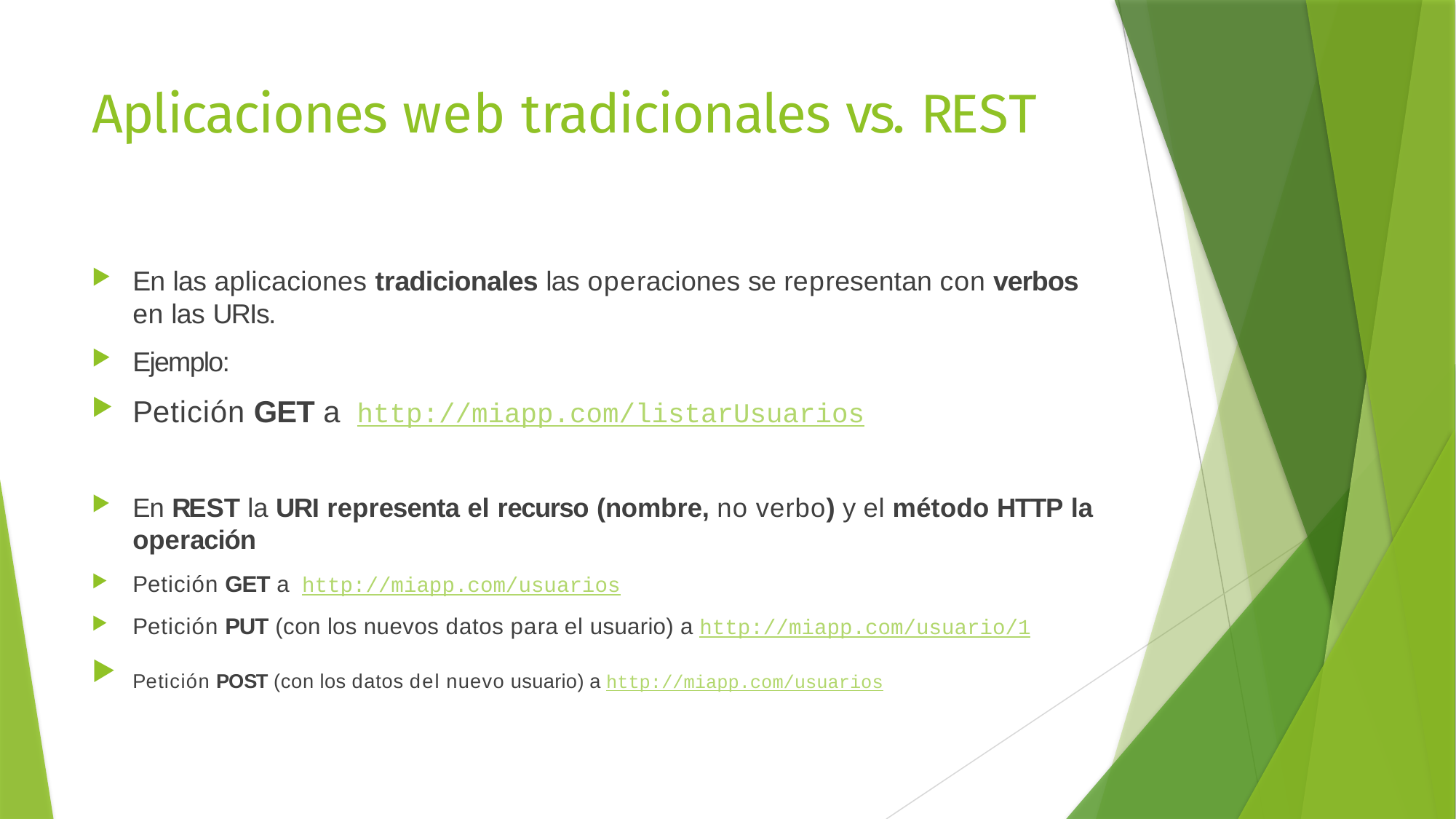

# Aplicaciones web tradicionales vs. REST
En las aplicaciones tradicionales las operaciones se representan con verbos en las URIs.
Ejemplo:
Petición GET a  http://miapp.com/listarUsuarios

En REST la URI representa el recurso (nombre, no verbo) y el método HTTP la operación
Petición GET a  http://miapp.com/usuarios
Petición PUT (con los nuevos datos para el usuario) a http://miapp.com/usuario/1
Petición POST (con los datos del nuevo usuario) a http://miapp.com/usuarios